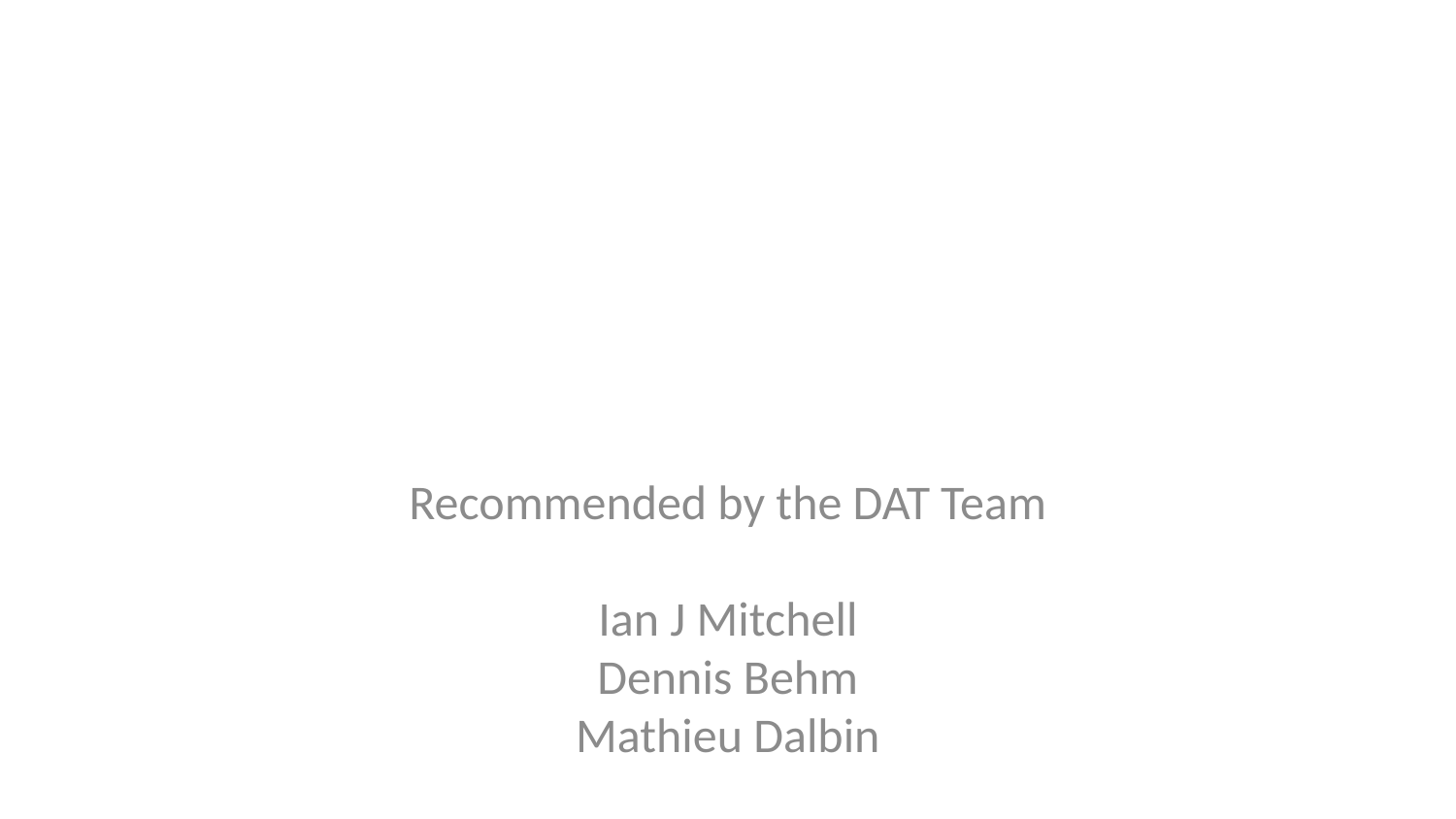

Recommended by the DAT Team
Ian J Mitchell
Dennis Behm
Mathieu Dalbin